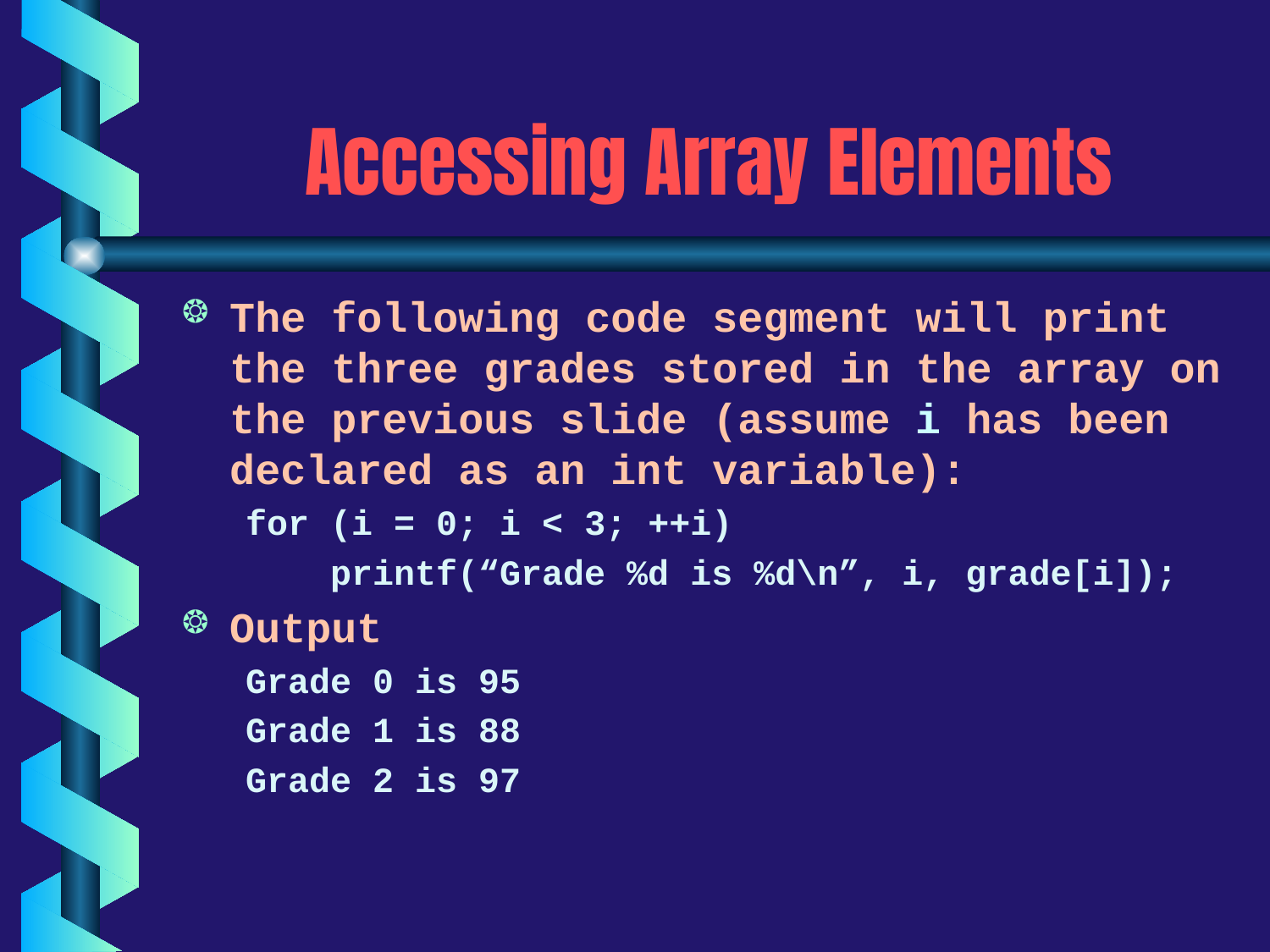

# Accessing Array Elements
The following code segment will print the three grades stored in the array on the previous slide (assume i has been declared as an int variable):
for (i = 0; i < 3; ++i)
    printf(“Grade %d is %d\n”, i, grade[i]);
Output
Grade 0 is 95
Grade 1 is 88
Grade 2 is 97